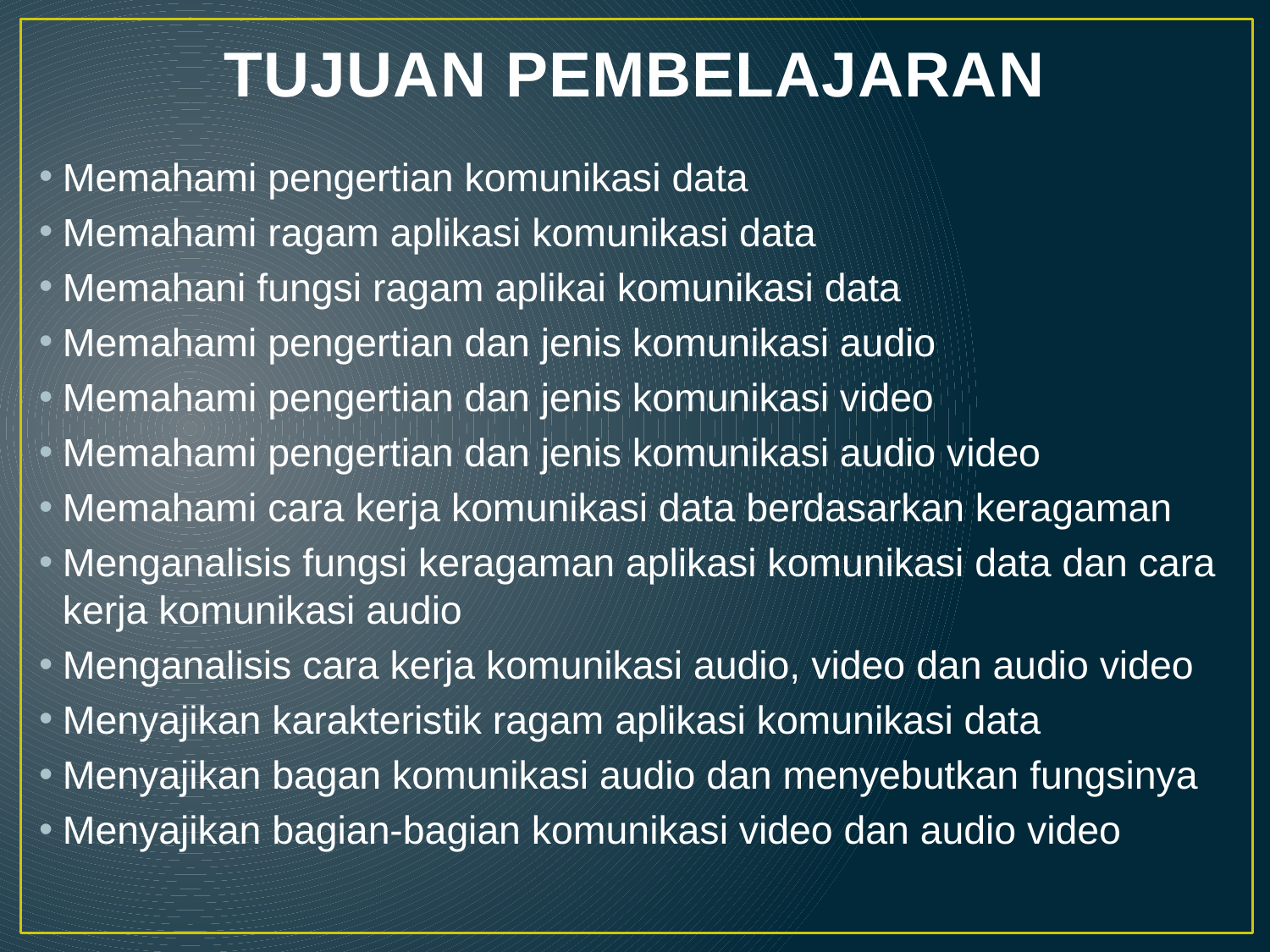

# TUJUAN PEMBELAJARAN
Memahami pengertian komunikasi data
Memahami ragam aplikasi komunikasi data
Memahani fungsi ragam aplikai komunikasi data
Memahami pengertian dan jenis komunikasi audio
Memahami pengertian dan jenis komunikasi video
Memahami pengertian dan jenis komunikasi audio video
Memahami cara kerja komunikasi data berdasarkan keragaman
Menganalisis fungsi keragaman aplikasi komunikasi data dan cara kerja komunikasi audio
Menganalisis cara kerja komunikasi audio, video dan audio video
Menyajikan karakteristik ragam aplikasi komunikasi data
Menyajikan bagan komunikasi audio dan menyebutkan fungsinya
Menyajikan bagian-bagian komunikasi video dan audio video